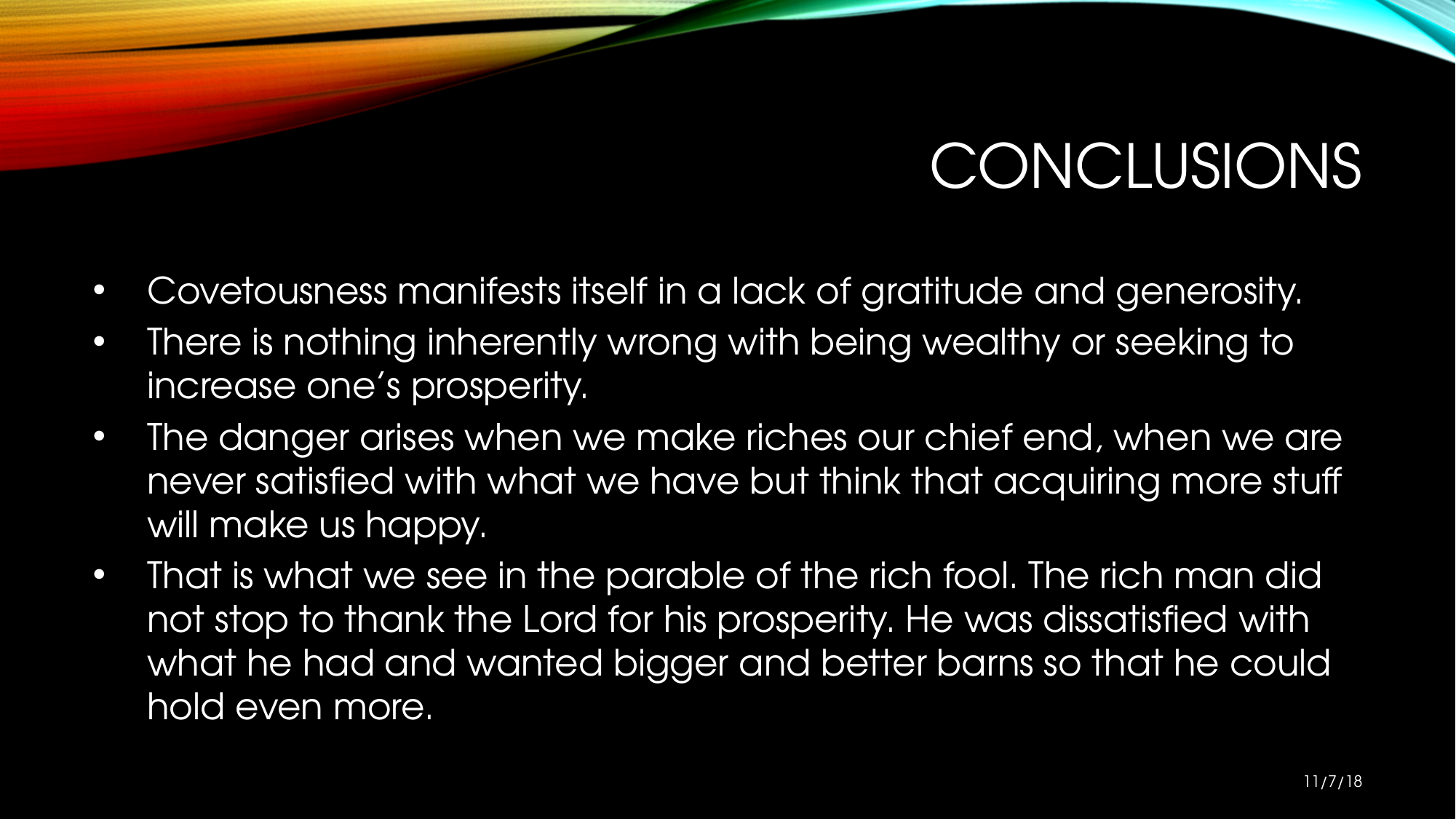

# Conclusions
Covetousness manifests itself in a lack of gratitude and generosity.
There is nothing inherently wrong with being wealthy or seeking to increase one’s prosperity.
The danger arises when we make riches our chief end, when we are never satisfied with what we have but think that acquiring more stuff will make us happy.
That is what we see in the parable of the rich fool. The rich man did not stop to thank the Lord for his prosperity. He was dissatisfied with what he had and wanted bigger and better barns so that he could hold even more.
11/7/18